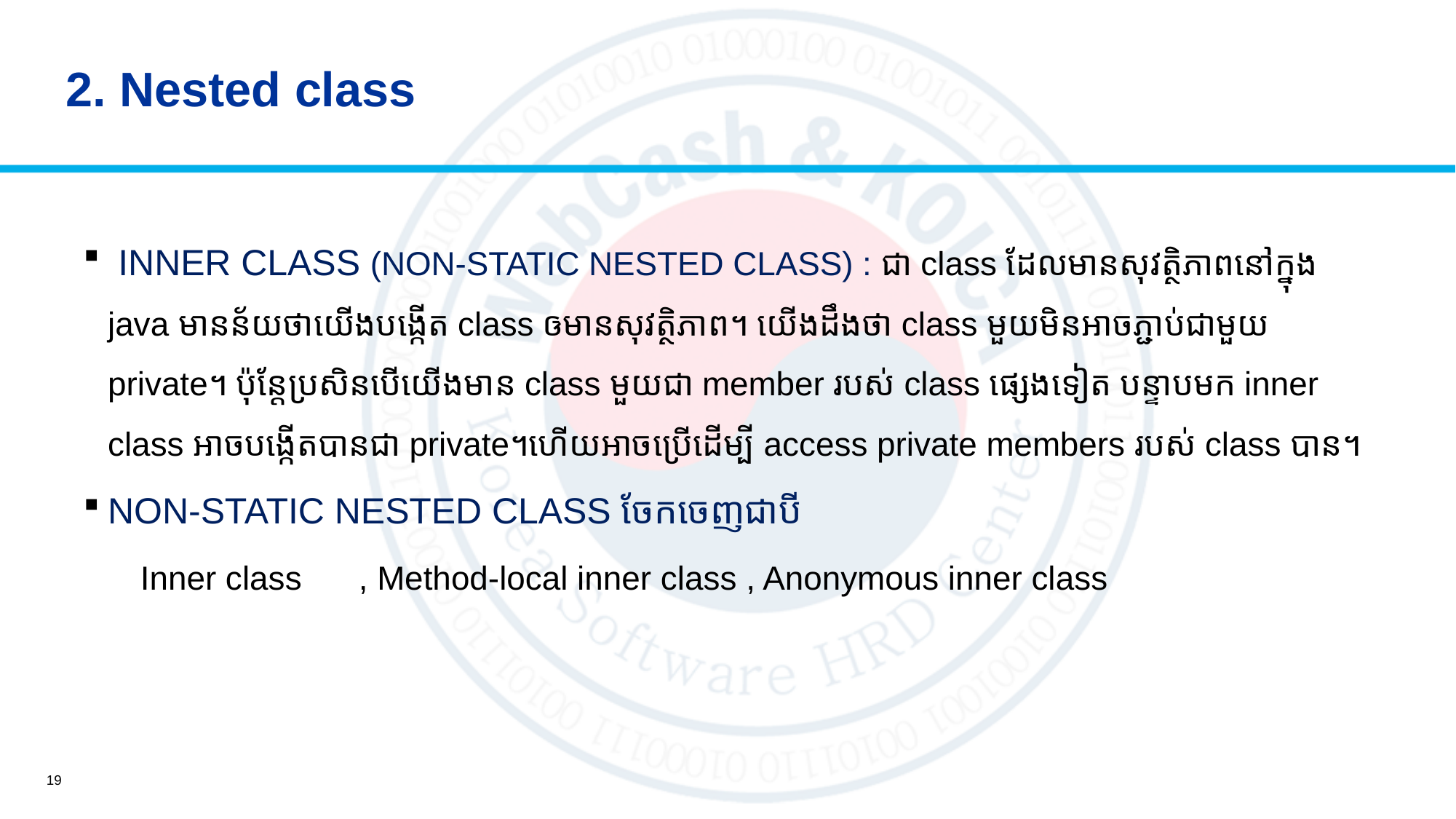

# 2. Nested class
 INNER CLASS (NON-STATIC NESTED CLASS) : ជា class ​ដែលមានសុវត្ថិភាពនៅក្នុង java មានន័យថាយើងបង្កើត class ឲមានសុវត្ថិភាព។​ យើងដឹងថា​ class មួយមិនអាចភ្ជាប់ជាមួយ private។​ ប៉ុន្តែប្រសិនបើយើងមាន class មួយជា​ member របស់ class ផ្សេងទៀត បន្ទាបមក inner class អាចបង្កើតបានជា​ private។ហើយអាចប្រើដើម្បី access private members របស់ class បាន។
NON-STATIC NESTED CLASS ចែកចេញជាបី
Inner class	, Method-local inner class , Anonymous inner class

19